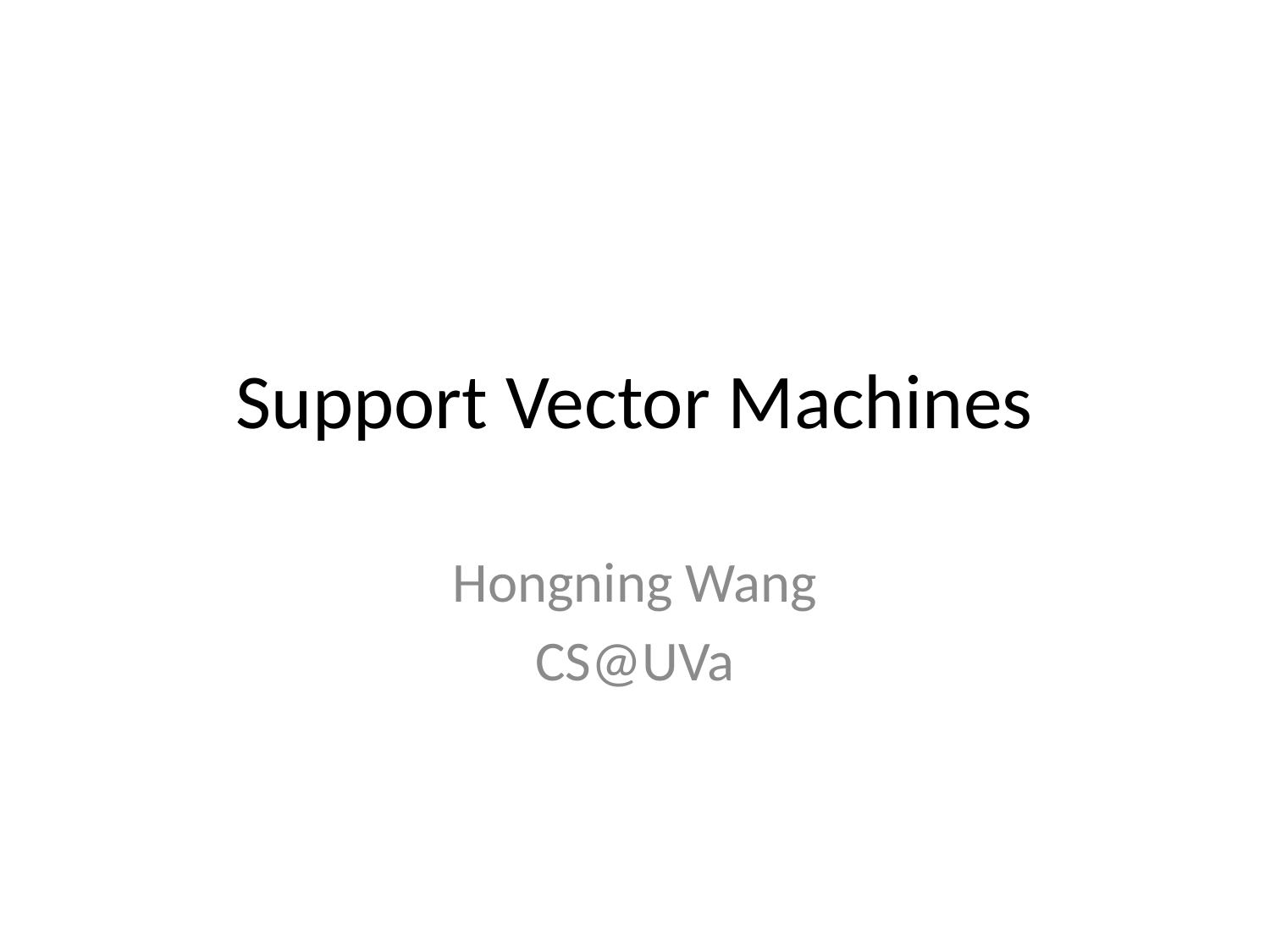

# Support Vector Machines
Hongning Wang
CS@UVa